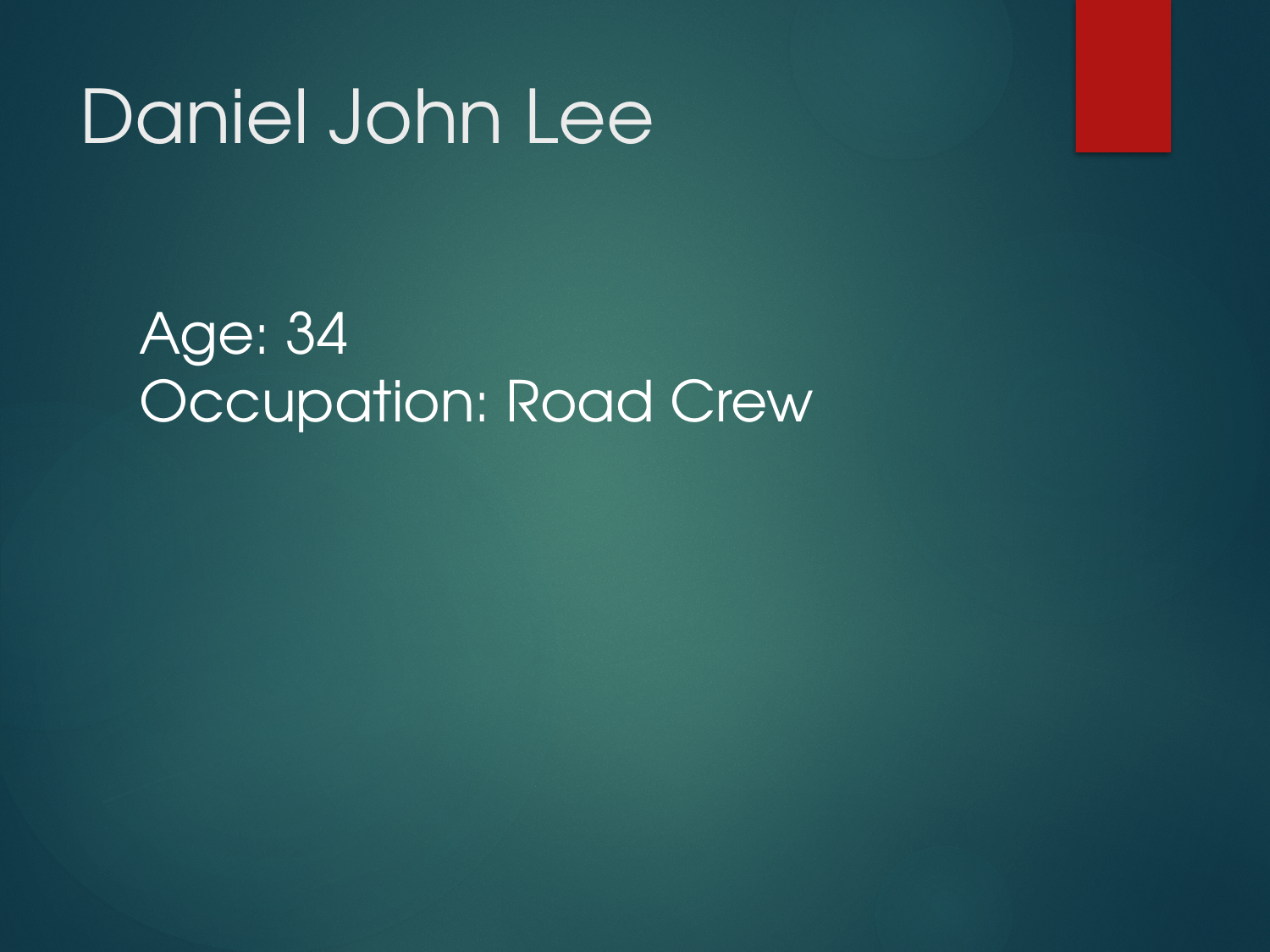

# Daniel John Lee

Age: 34
Occupation: Road Crew